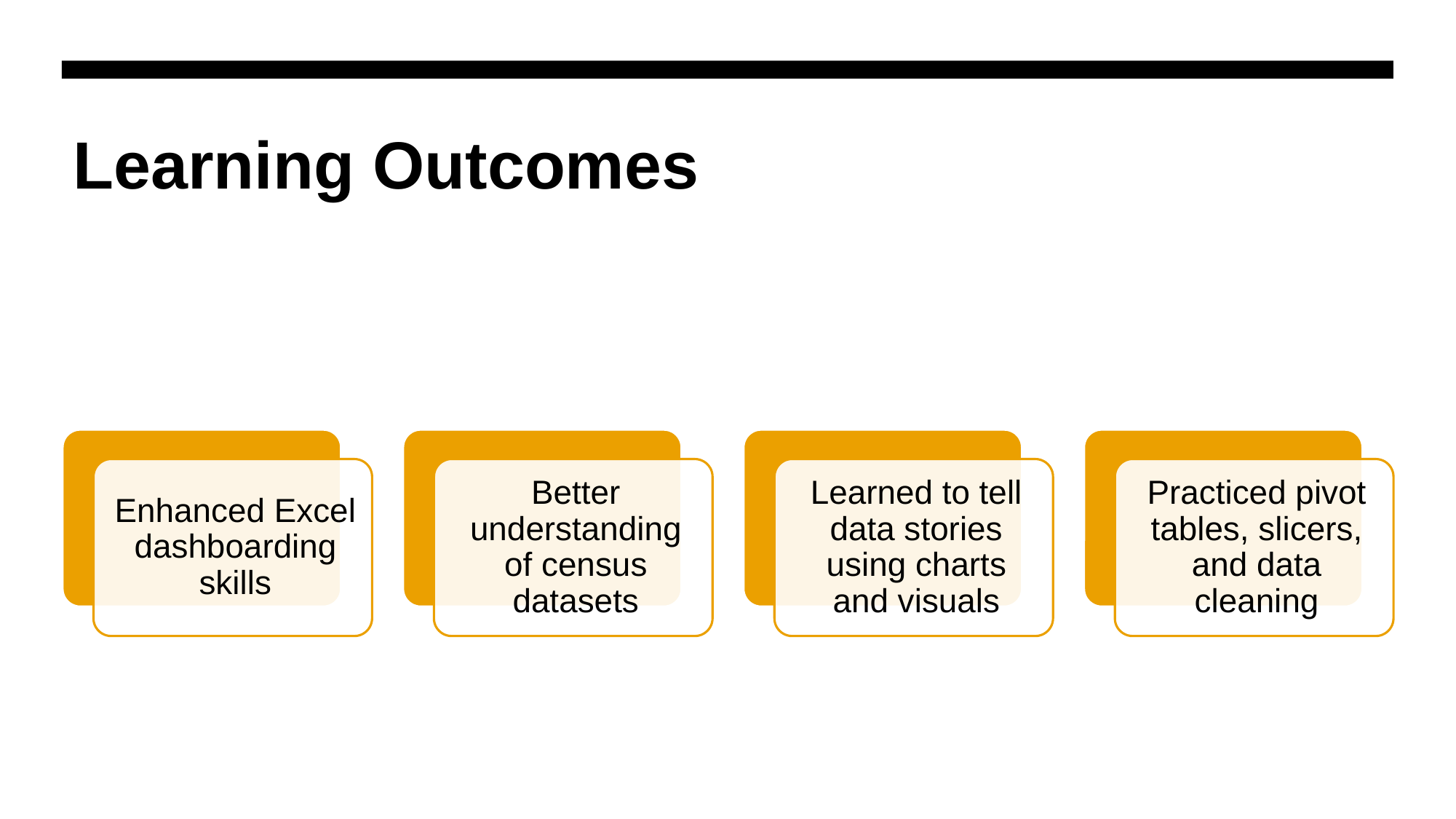

# Learning Outcomes
Enhanced Excel dashboarding skills
Better understanding of census datasets
Learned to tell data stories using charts and visuals
Practiced pivot tables, slicers, and data cleaning